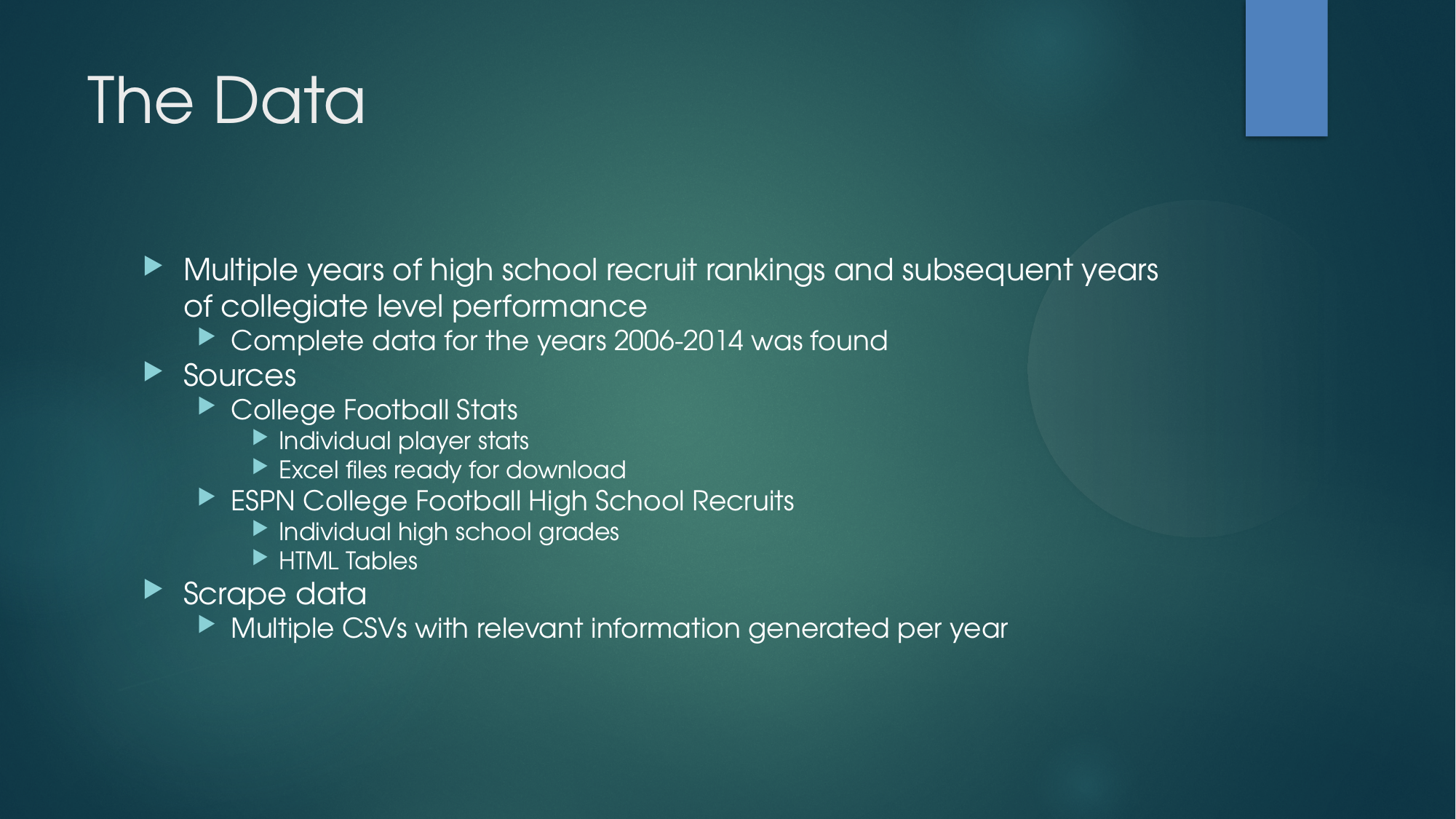

The Data
Multiple years of high school recruit rankings and subsequent years of collegiate level performance
Complete data for the years 2006-2014 was found
Sources
College Football Stats
Individual player stats
Excel files ready for download
ESPN College Football High School Recruits
Individual high school grades
HTML Tables
Scrape data
Multiple CSVs with relevant information generated per year